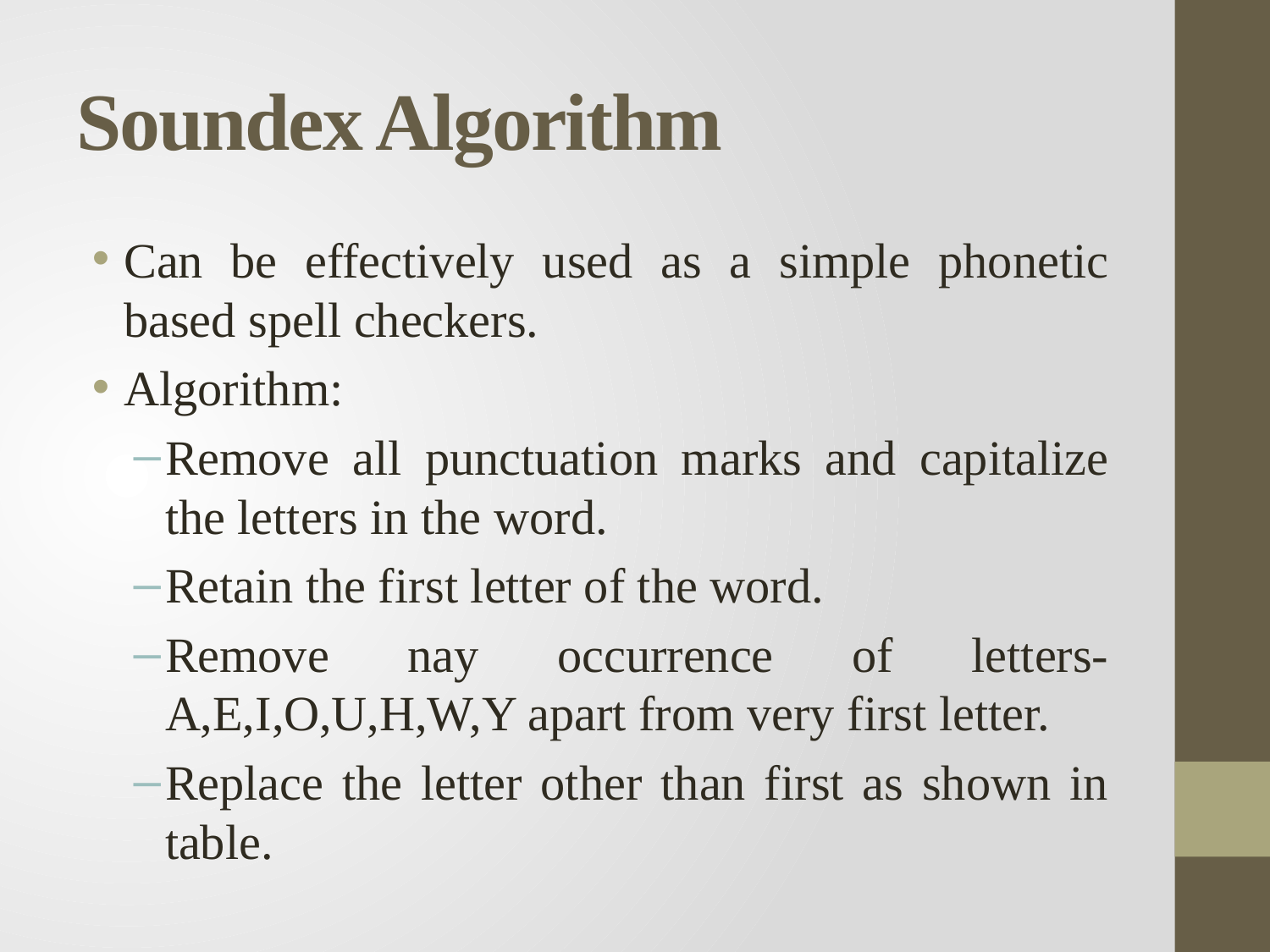

# Soundex Algorithm
Can be effectively used as a simple phonetic based spell checkers.
Algorithm:
Remove all punctuation marks and capitalize the letters in the word.
Retain the first letter of the word.
Remove nay occurrence of letters-A,E,I,O,U,H,W,Y apart from very first letter.
Replace the letter other than first as shown in table.